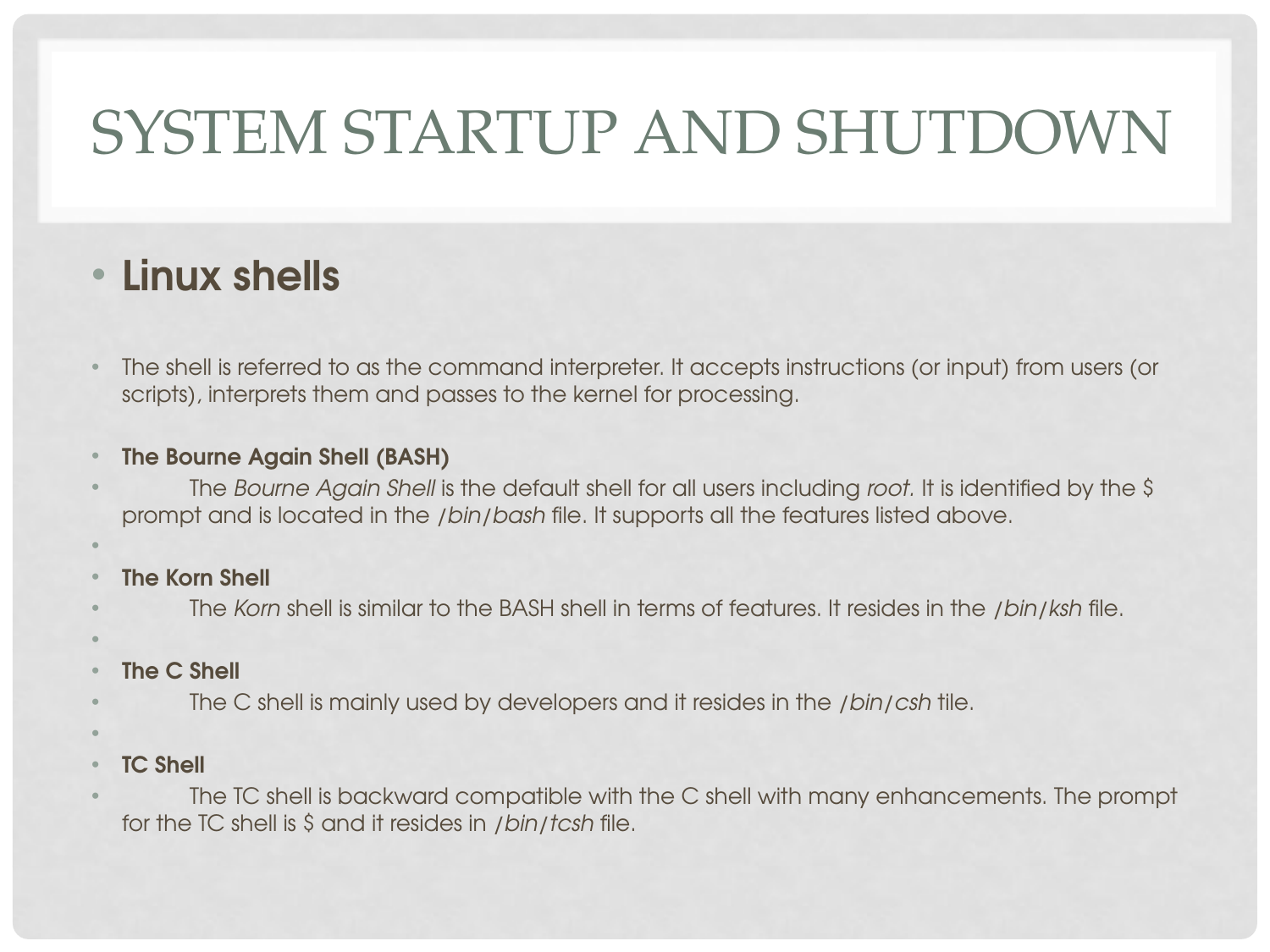

# System Startup and Shutdown
Linux shells

The shell is referred to as the command interpreter. It accepts instructions (or input) from users (or scripts), interprets them and passes to the kernel for processing.

The Bourne Again Shell (BASH)
	The Bourne Again Shell is the default shell for all users including root. It is identified by the $ prompt and is located in the /bin/bash file. It supports all the features listed above.

The Korn Shell
 	The Korn shell is similar to the BASH shell in terms of features. It resides in the /bin/ksh file.

The C Shell
 	The C shell is mainly used by developers and it resides in the /bin/csh tile.

TC Shell
 	The TC shell is backward compatible with the C shell with many enhancements. The prompt for the TC shell is $ and it resides in /bin/tcsh file.